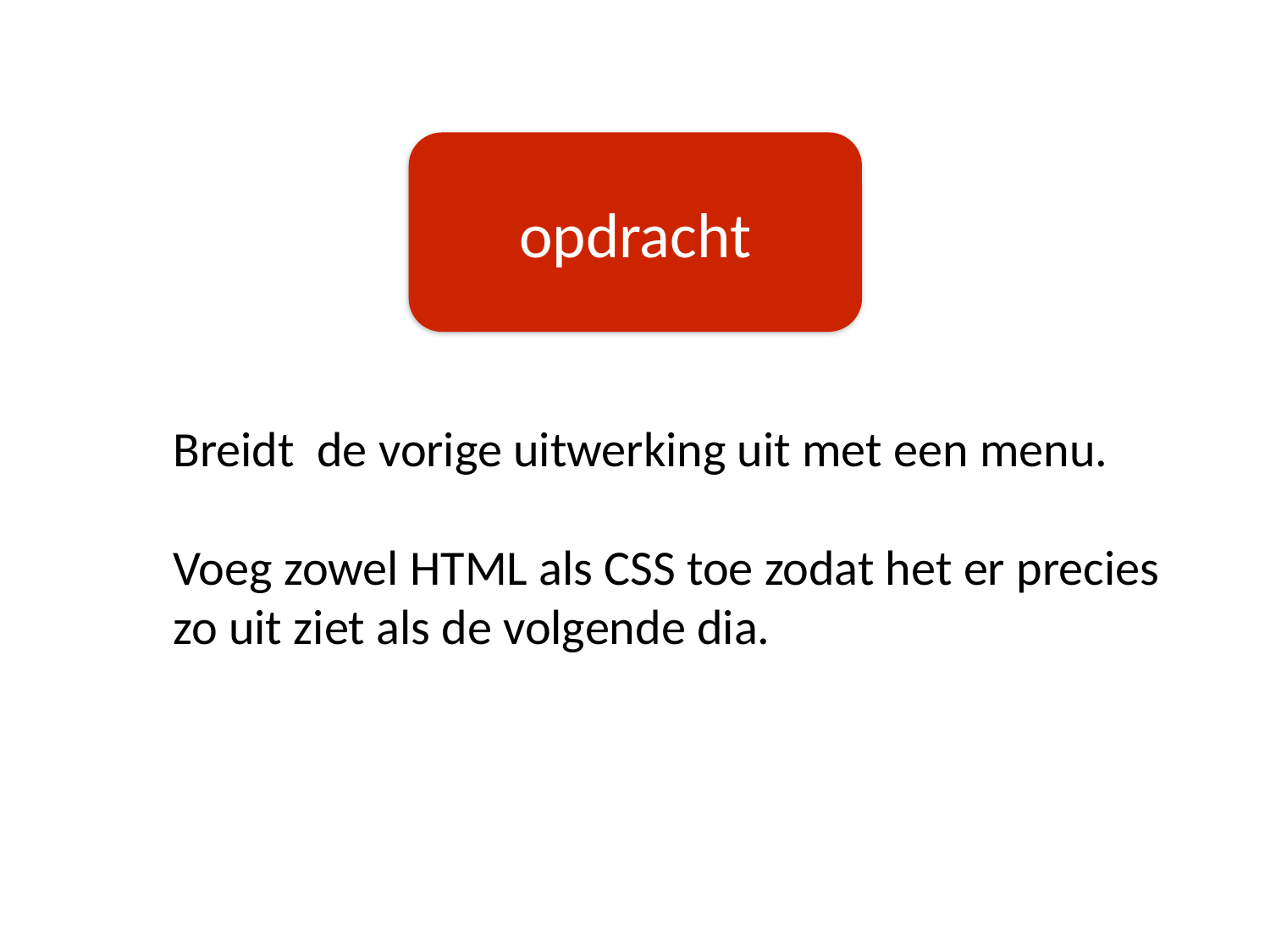

opdracht
Breidt  de vorige uitwerking uit met een menu.

Voeg zowel HTML als CSS toe zodat het er precies
zo uit ziet als de volgende dia.